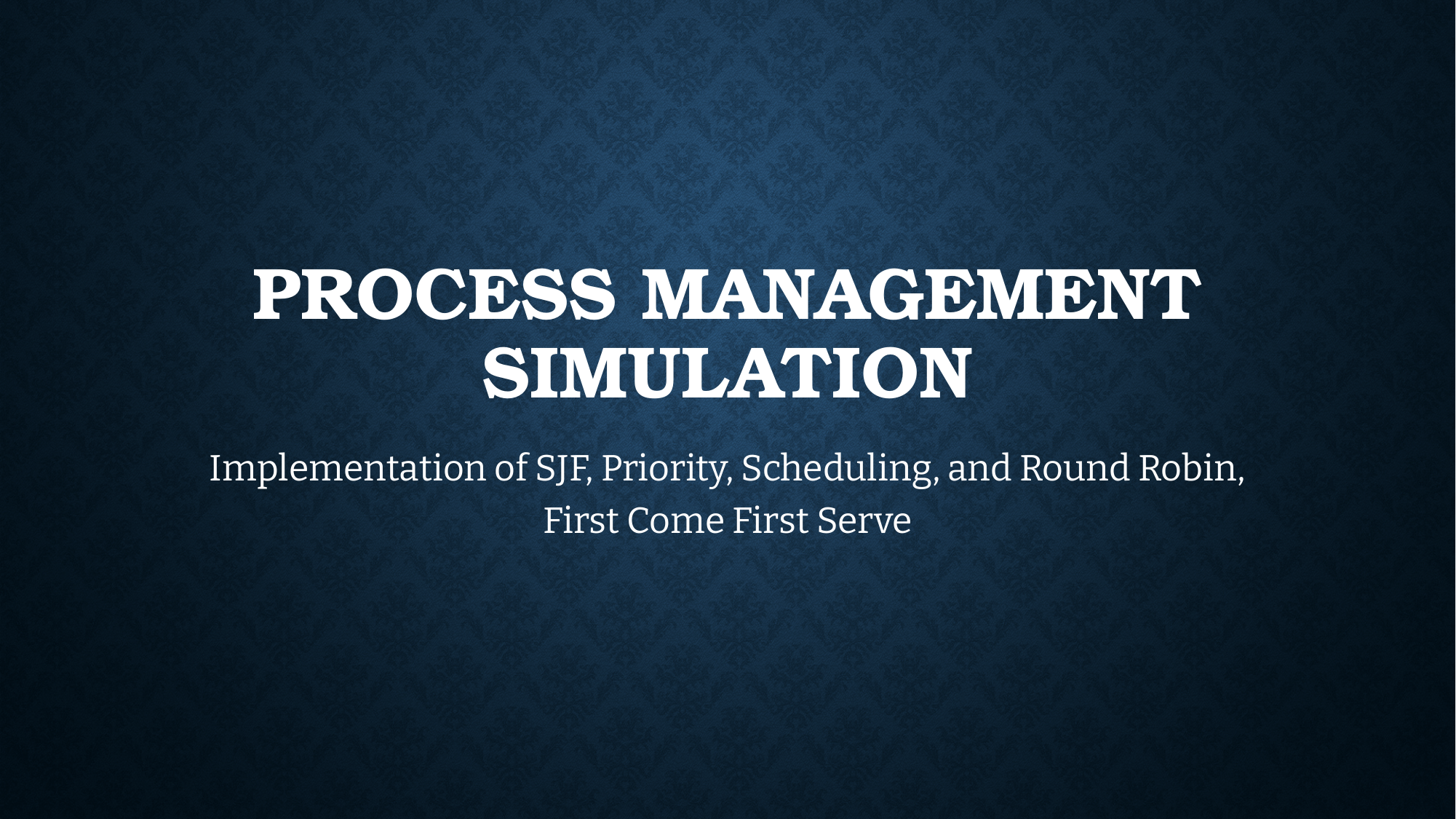

# Process Management Simulation
Implementation of SJF, Priority, Scheduling, and Round Robin, First Come First Serve